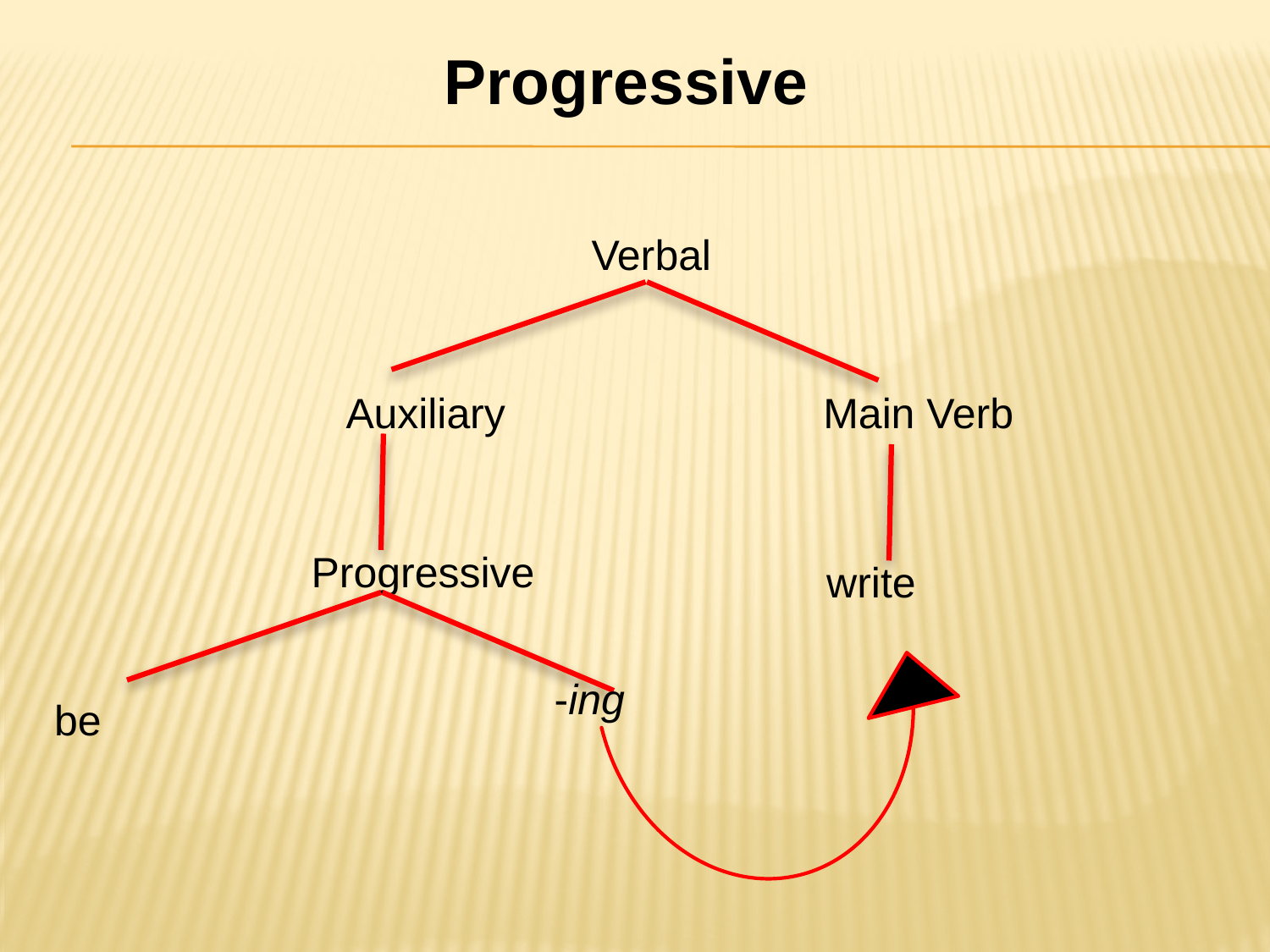

Progressive

Verbal
Auxiliary
Main Verb
Progressive
write
-ing

be